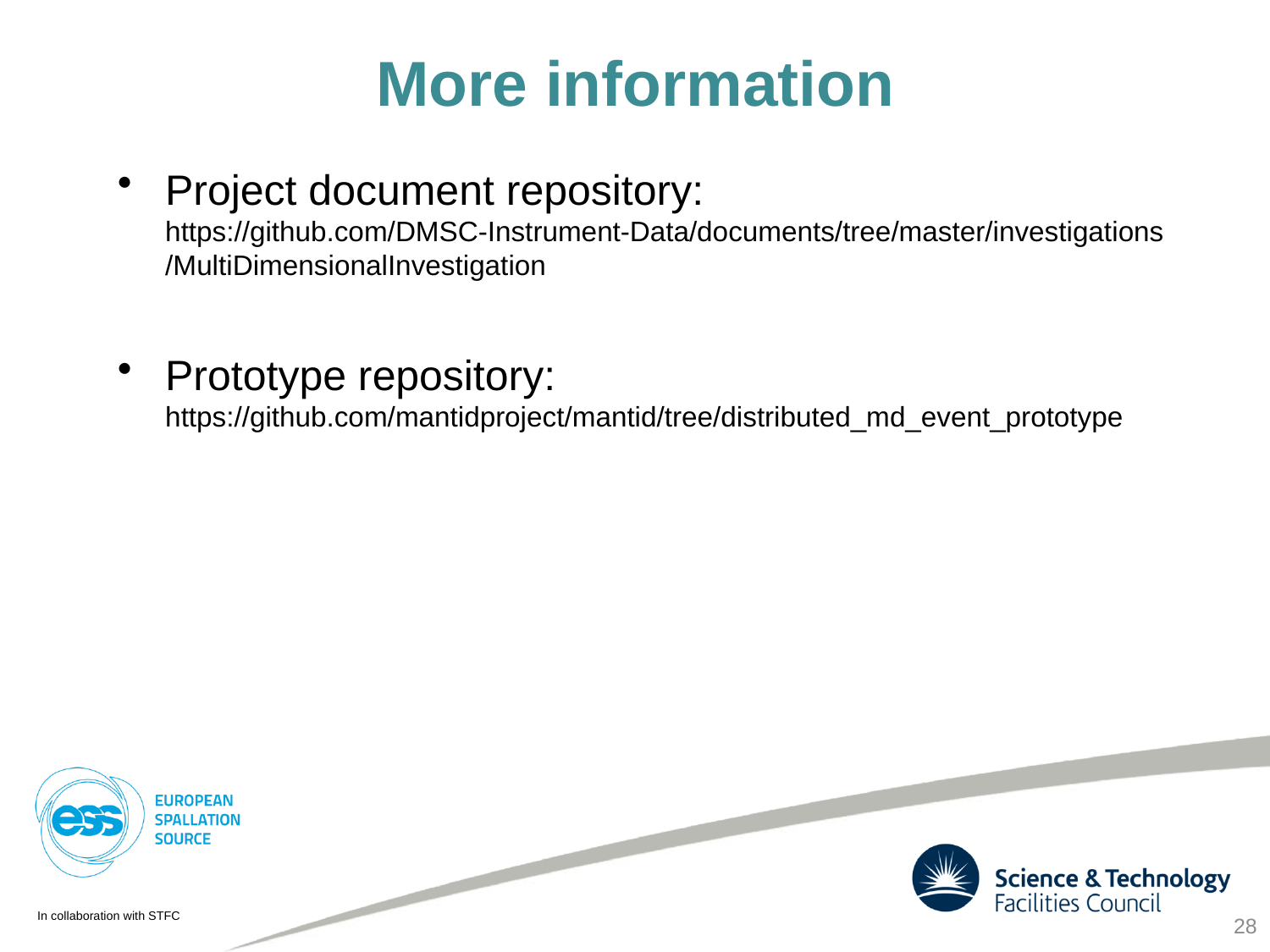

# More information
Project document repository:
https://github.com/DMSC-Instrument-Data/documents/tree/master/investigations/MultiDimensionalInvestigation

Prototype repository: https://github.com/mantidproject/mantid/tree/distributed_md_event_prototype

28